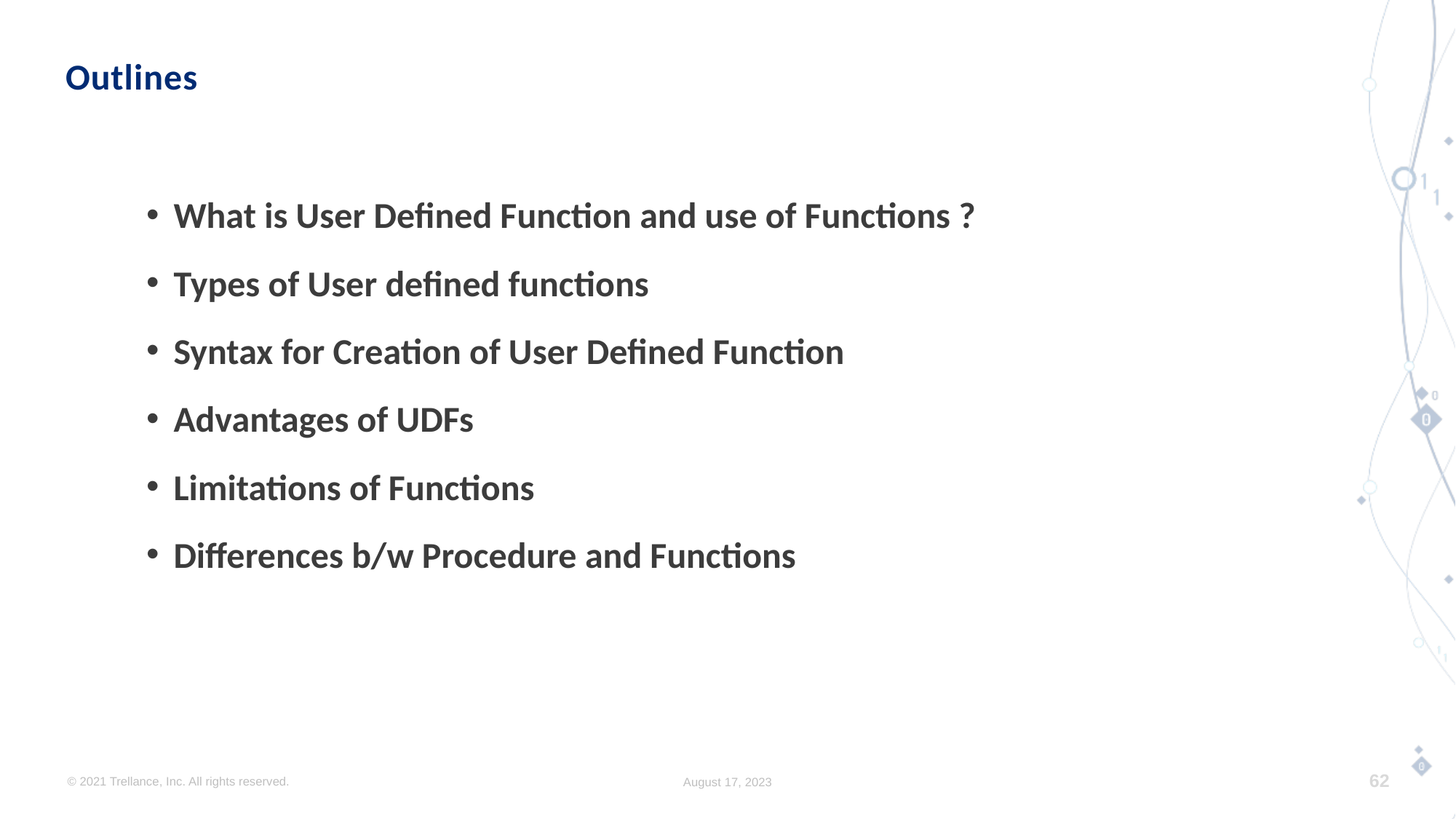

# Outlines

What is User Defined Function and use of Functions ?
Types of User defined functions
Syntax for Creation of User Defined Function
Advantages of UDFs
Limitations of Functions
Differences b/w Procedure and Functions
© 2021 Trellance, Inc. All rights reserved.
August 17, 2023
62